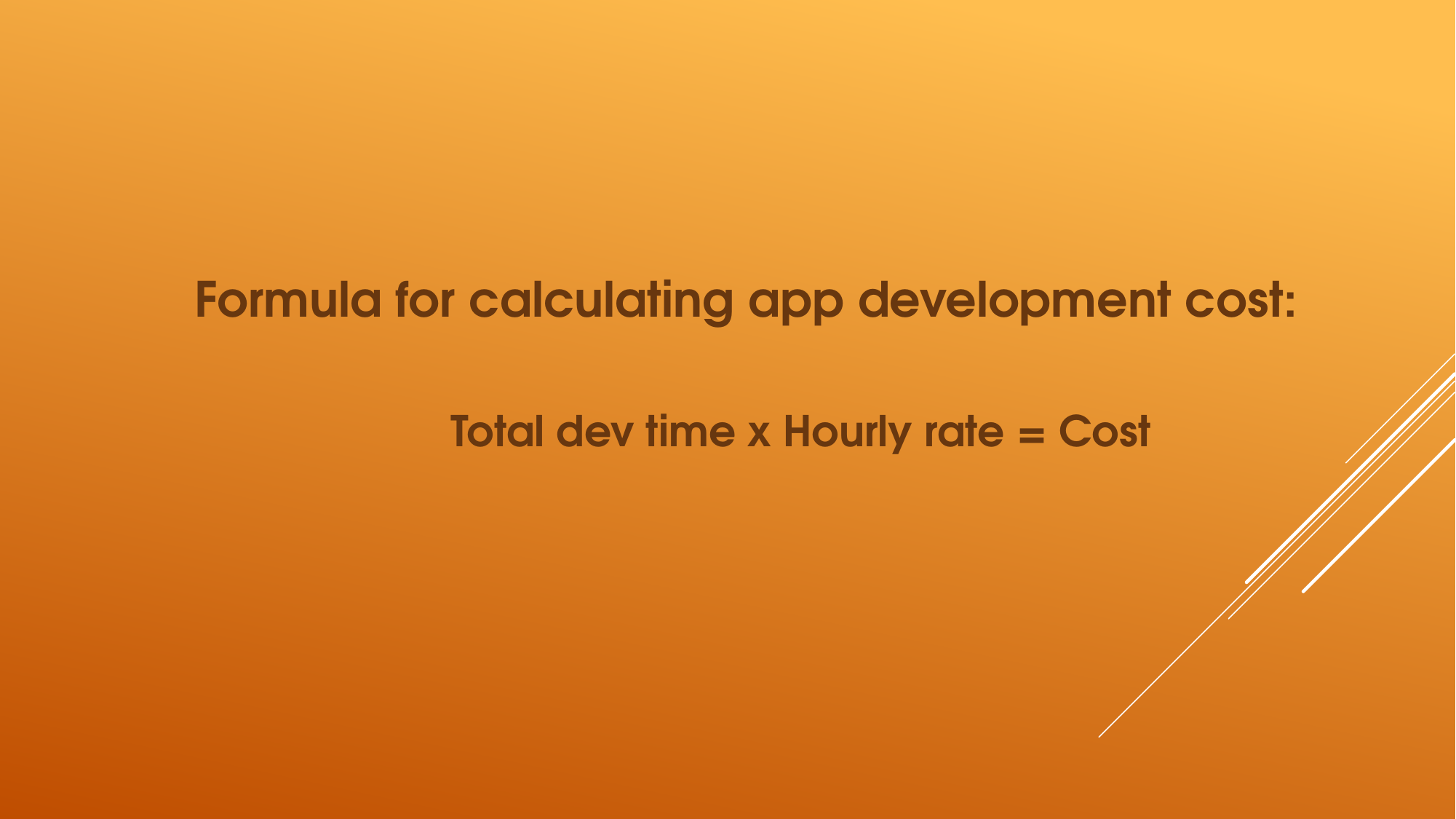

Formula for calculating app development cost:

	Total dev time x Hourly rate = Cost